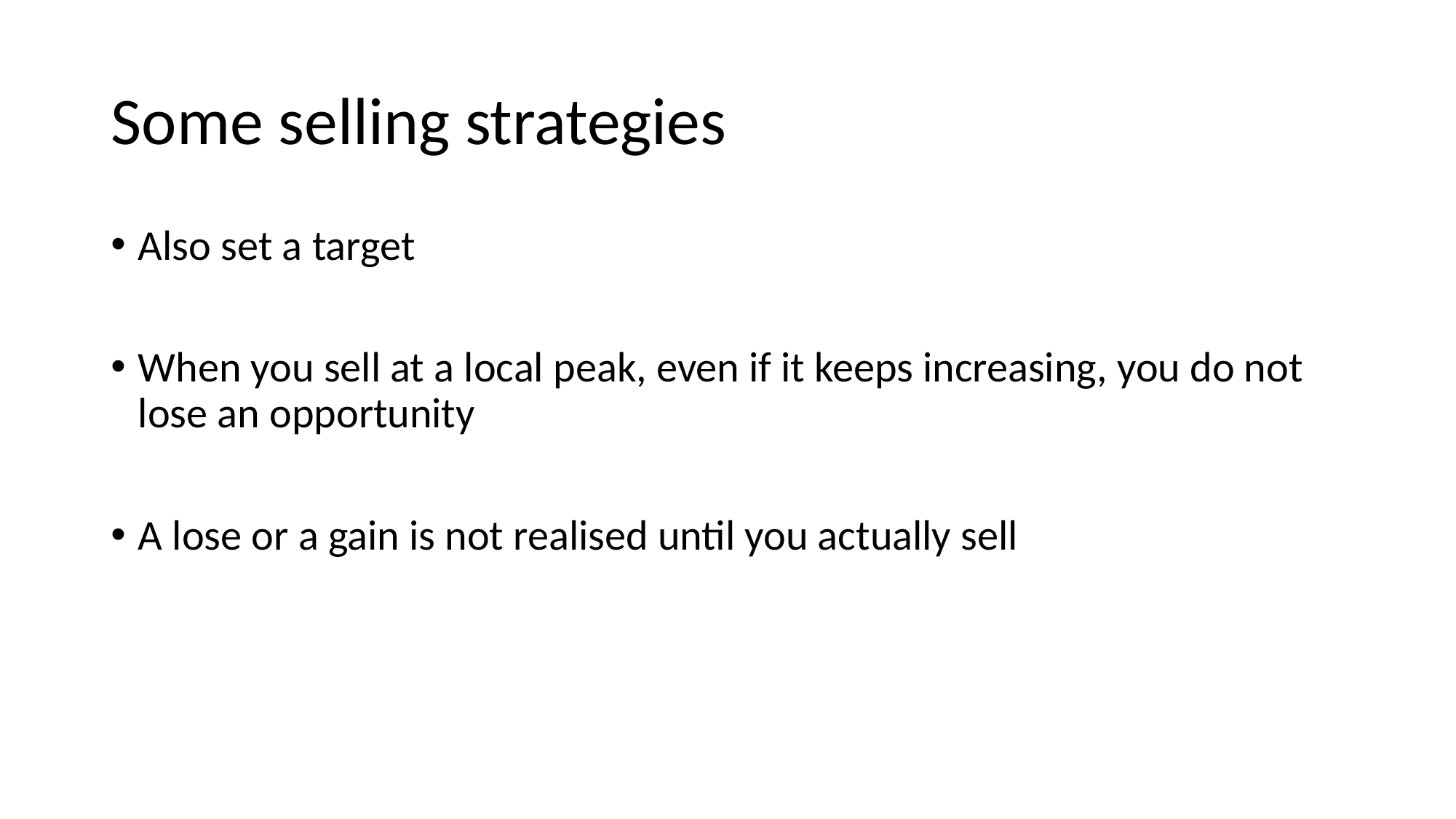

# Some selling strategies
Also set a target

When you sell at a local peak, even if it keeps increasing, you do not lose an opportunity

A lose or a gain is not realised until you actually sell